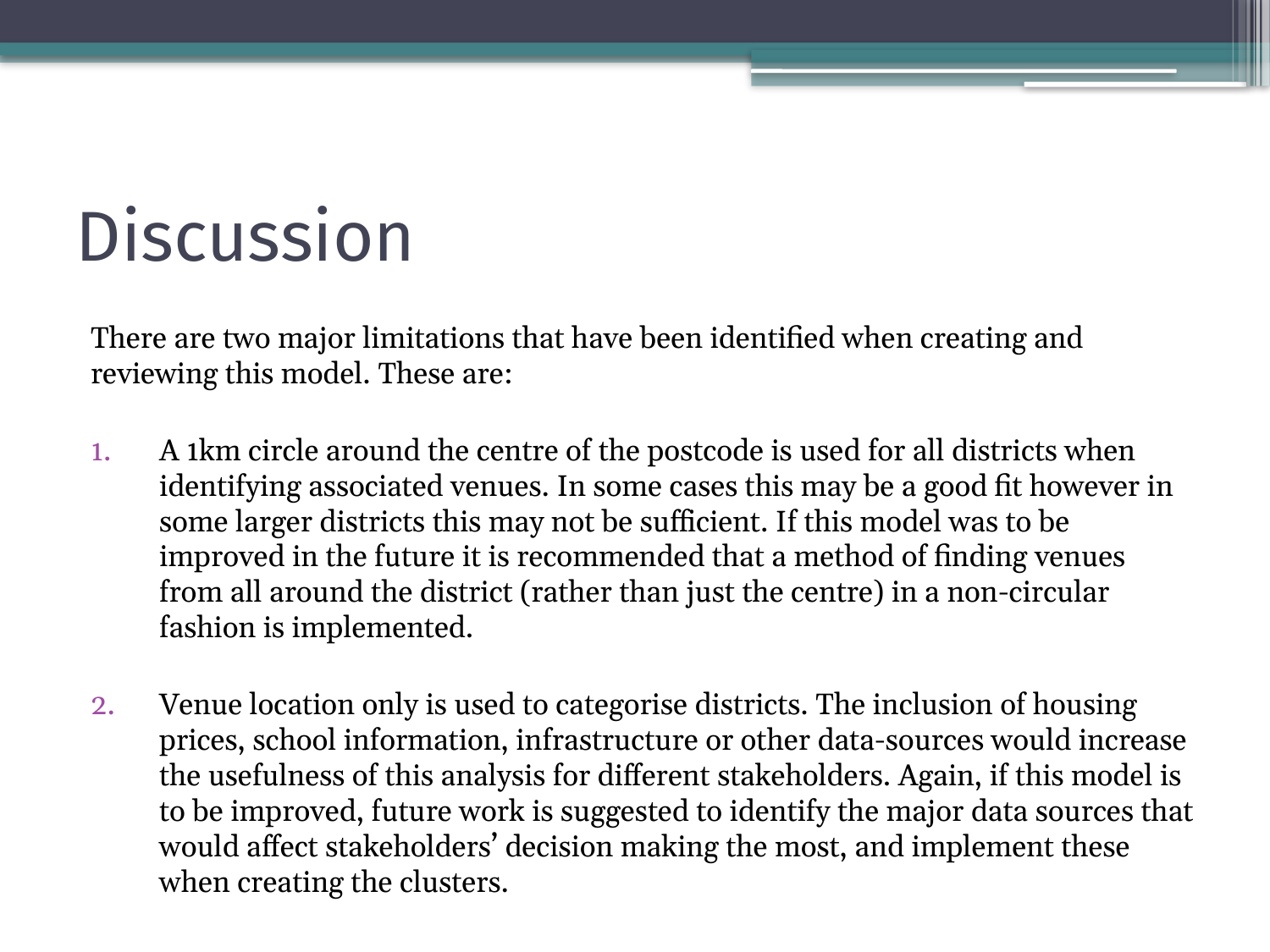

# Discussion
There are two major limitations that have been identified when creating and reviewing this model. These are:

A 1km circle around the centre of the postcode is used for all districts when identifying associated venues. In some cases this may be a good fit however in some larger districts this may not be sufficient. If this model was to be improved in the future it is recommended that a method of finding venues from all around the district (rather than just the centre) in a non-circular fashion is implemented.

Venue location only is used to categorise districts. The inclusion of housing prices, school information, infrastructure or other data-sources would increase the usefulness of this analysis for different stakeholders. Again, if this model is to be improved, future work is suggested to identify the major data sources that would affect stakeholders’ decision making the most, and implement these when creating the clusters.